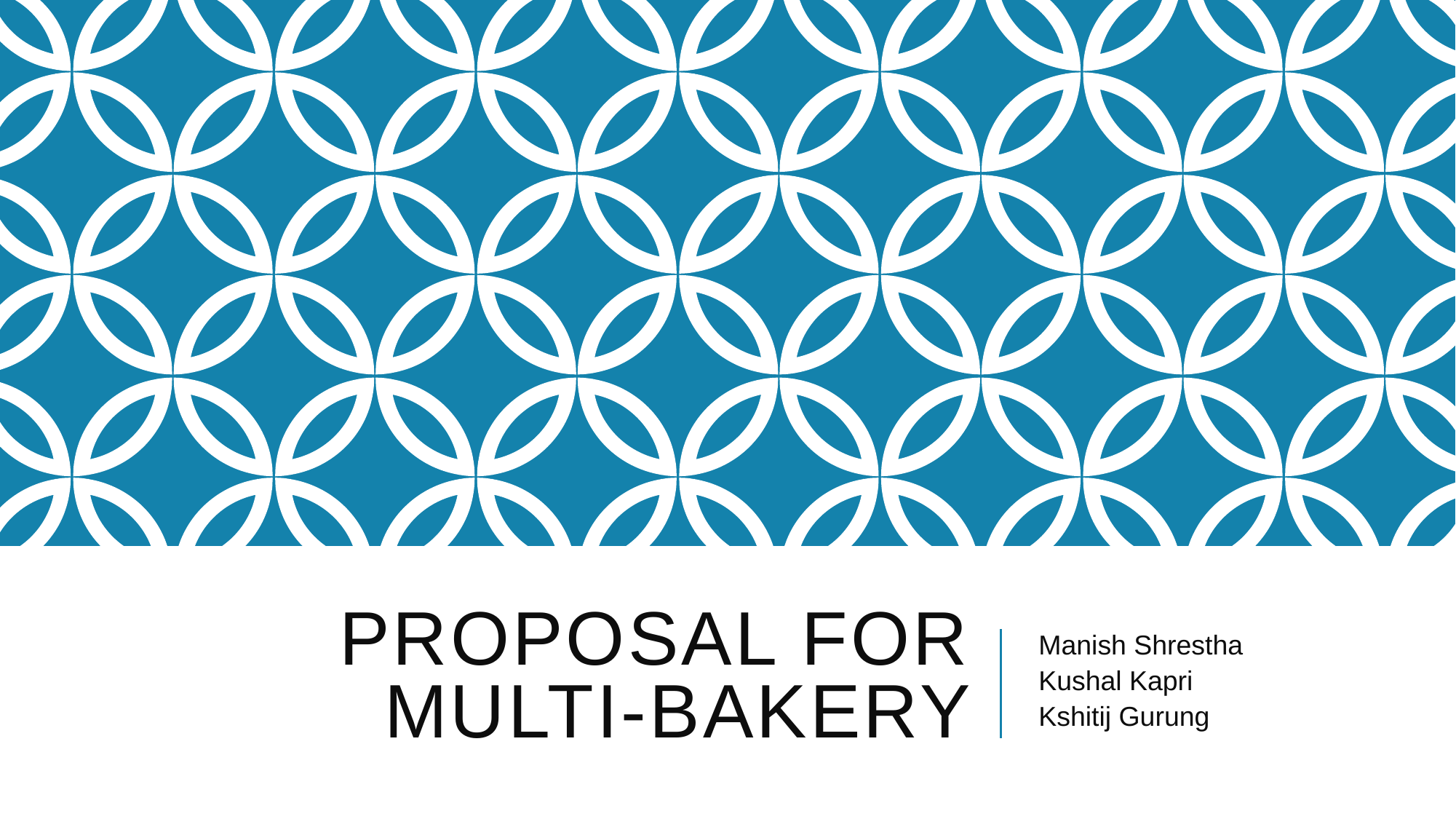

# Proposal for Multi-Bakery
Manish Shrestha
Kushal Kapri
Kshitij Gurung